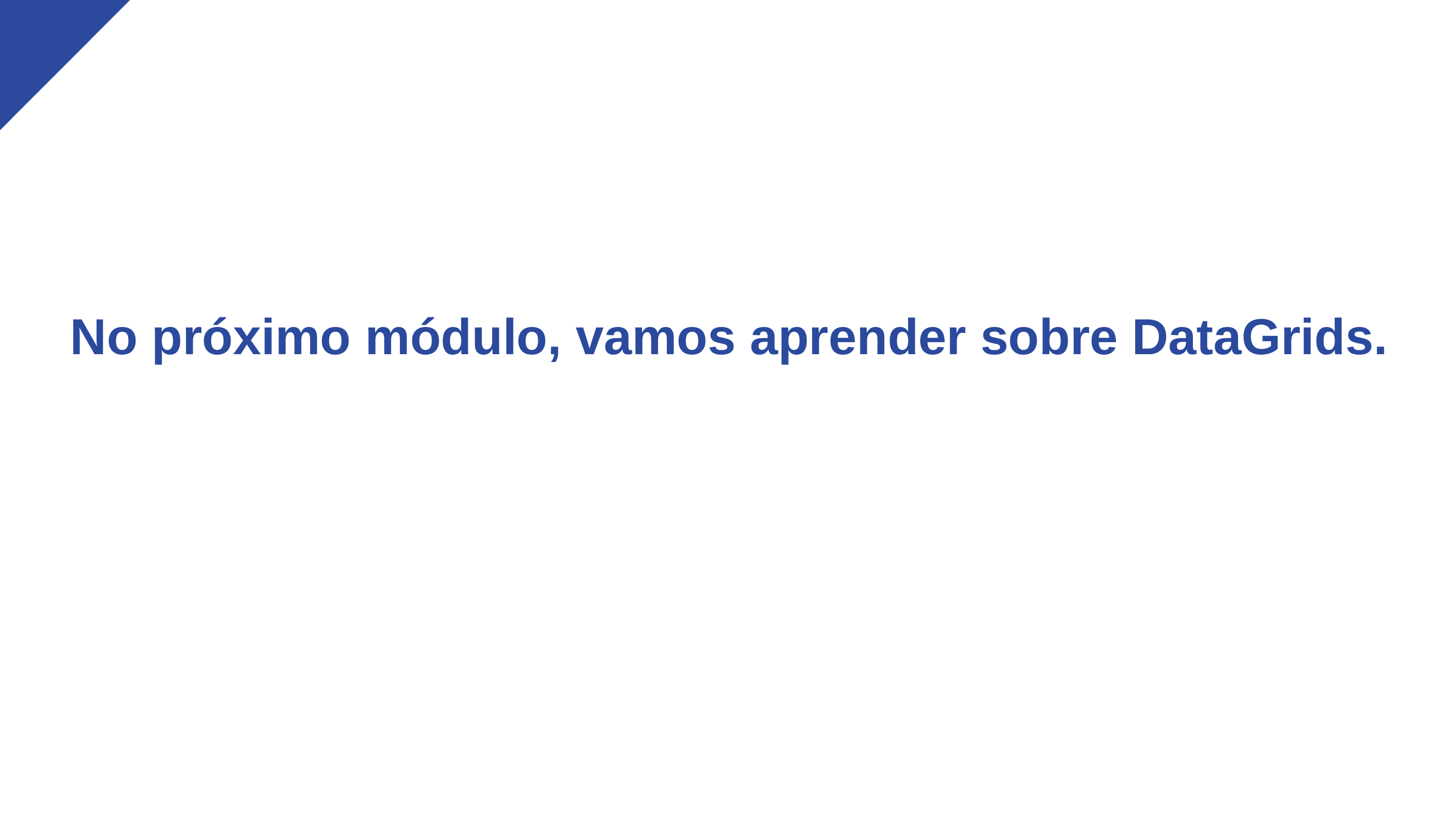

No próximo módulo, vamos aprender sobre DataGrids.